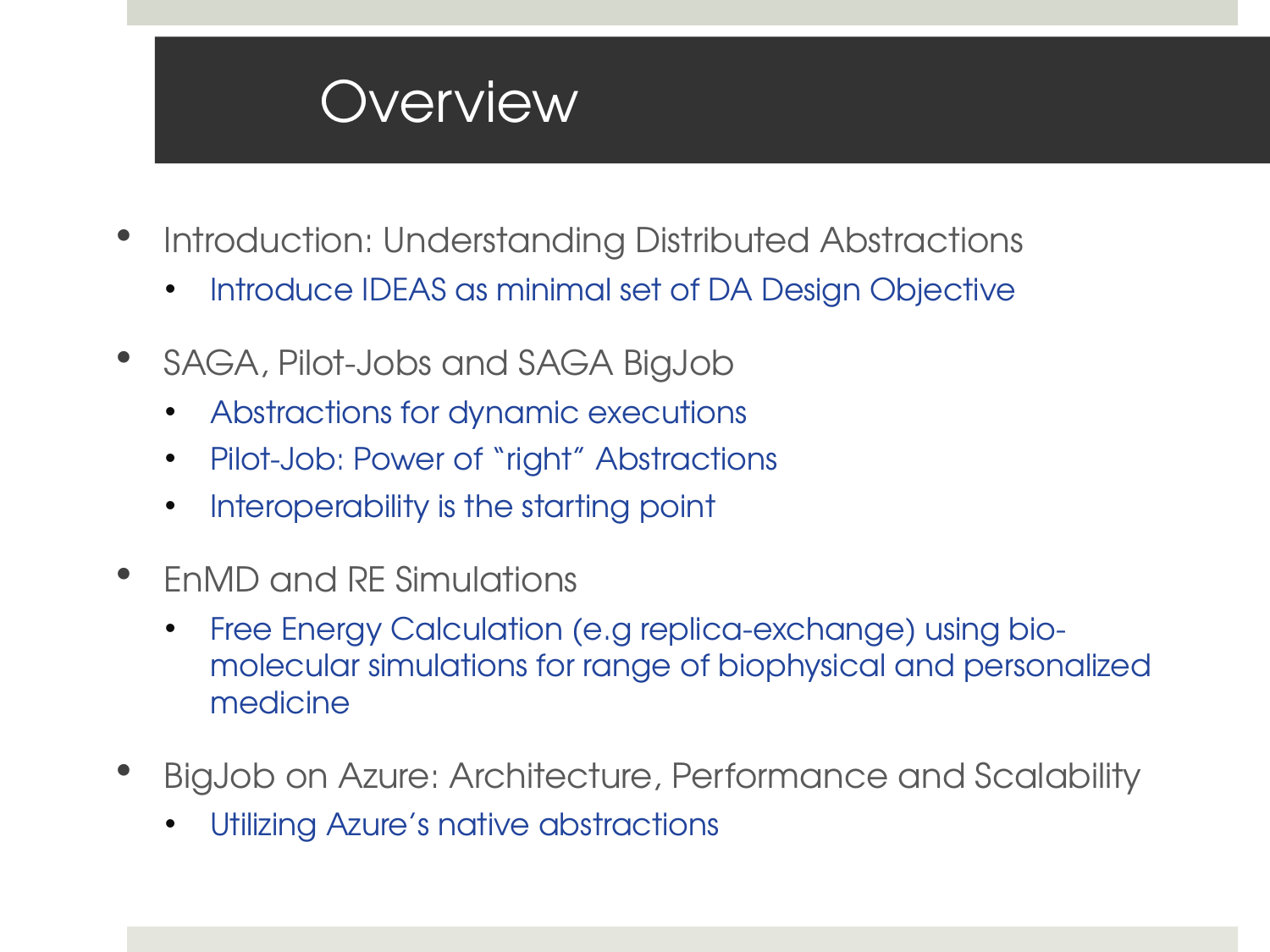

# Overview
Introduction: Understanding Distributed Abstractions
Introduce IDEAS as minimal set of DA Design Objective
SAGA, Pilot-Jobs and SAGA BigJob
Abstractions for dynamic executions
Pilot-Job: Power of “right” Abstractions
Interoperability is the starting point
EnMD and RE Simulations
Free Energy Calculation (e.g replica-exchange) using bio-molecular simulations for range of biophysical and personalized medicine
BigJob on Azure: Architecture, Performance and Scalability
Utilizing Azure’s native abstractions